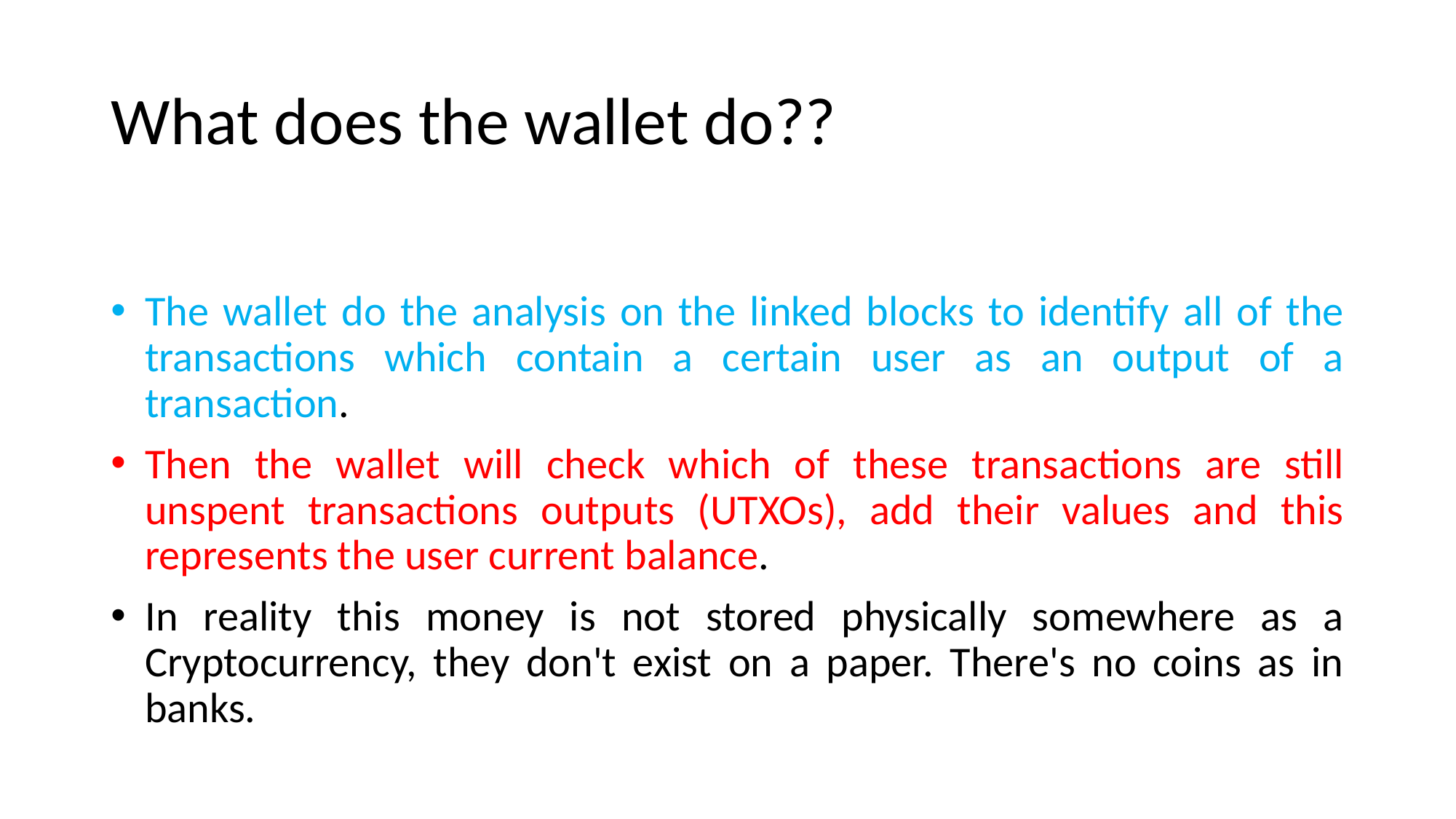

# What does the wallet do??

The wallet do the analysis on the linked blocks to identify all of the transactions which contain a certain user as an output of a transaction.
Then the wallet will check which of these transactions are still unspent transactions outputs (UTXOs), add their values and this represents the user current balance.
In reality this money is not stored physically somewhere as a Cryptocurrency, they don't exist on a paper. There's no coins as in banks.